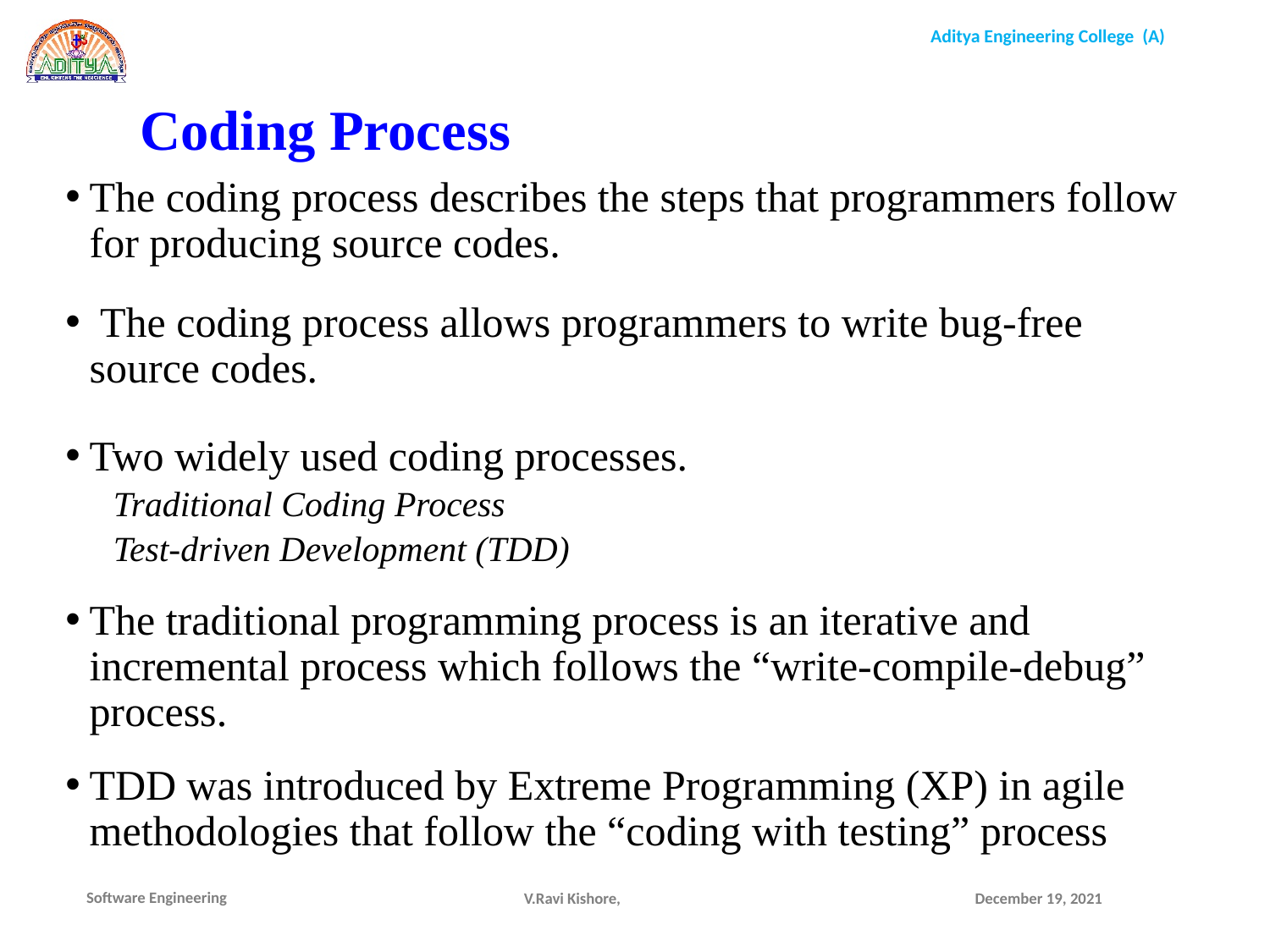

Coding Process
The coding process describes the steps that programmers follow for producing source codes.

 The coding process allows programmers to write bug-free source codes.

Two widely used coding processes.
Traditional Coding Process
Test-driven Development (TDD)

The traditional programming process is an iterative and incremental process which follows the “write-compile-debug” process.

TDD was introduced by Extreme Programming (XP) in agile methodologies that follow the “coding with testing” process
V.Ravi Kishore,
December 19, 2021